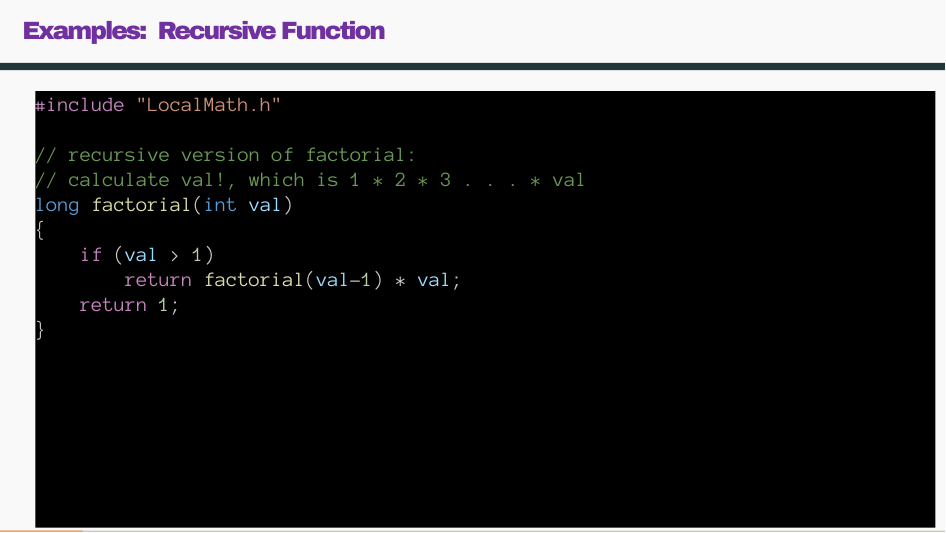

# Examples:  Recursive Function
#include "LocalMath.h"

// recursive version of factorial:
// calculate val!, which is 1 * 2 * 3 . . . * val
long factorial(int val)
{
    if (val > 1)
        return factorial(val-1) * val;
    return 1;
}